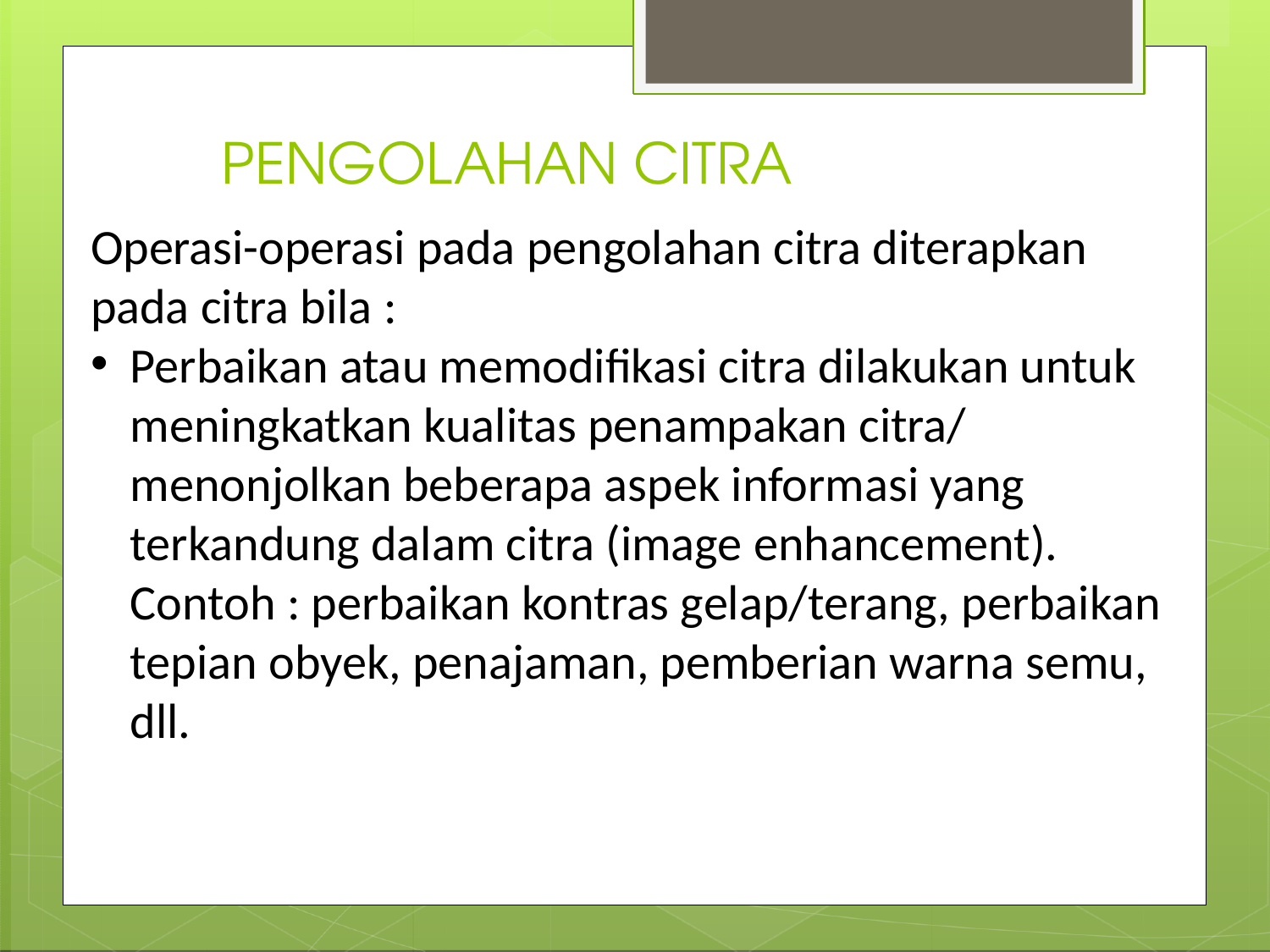

# PENGOLAHAN CITRA
Operasi-operasi pada pengolahan citra diterapkan pada citra bila :
Perbaikan atau memodifikasi citra dilakukan untuk meningkatkan kualitas penampakan citra/ menonjolkan beberapa aspek informasi yang terkandung dalam citra (image enhancement). Contoh : perbaikan kontras gelap/terang, perbaikan tepian obyek, penajaman, pemberian warna semu, dll.